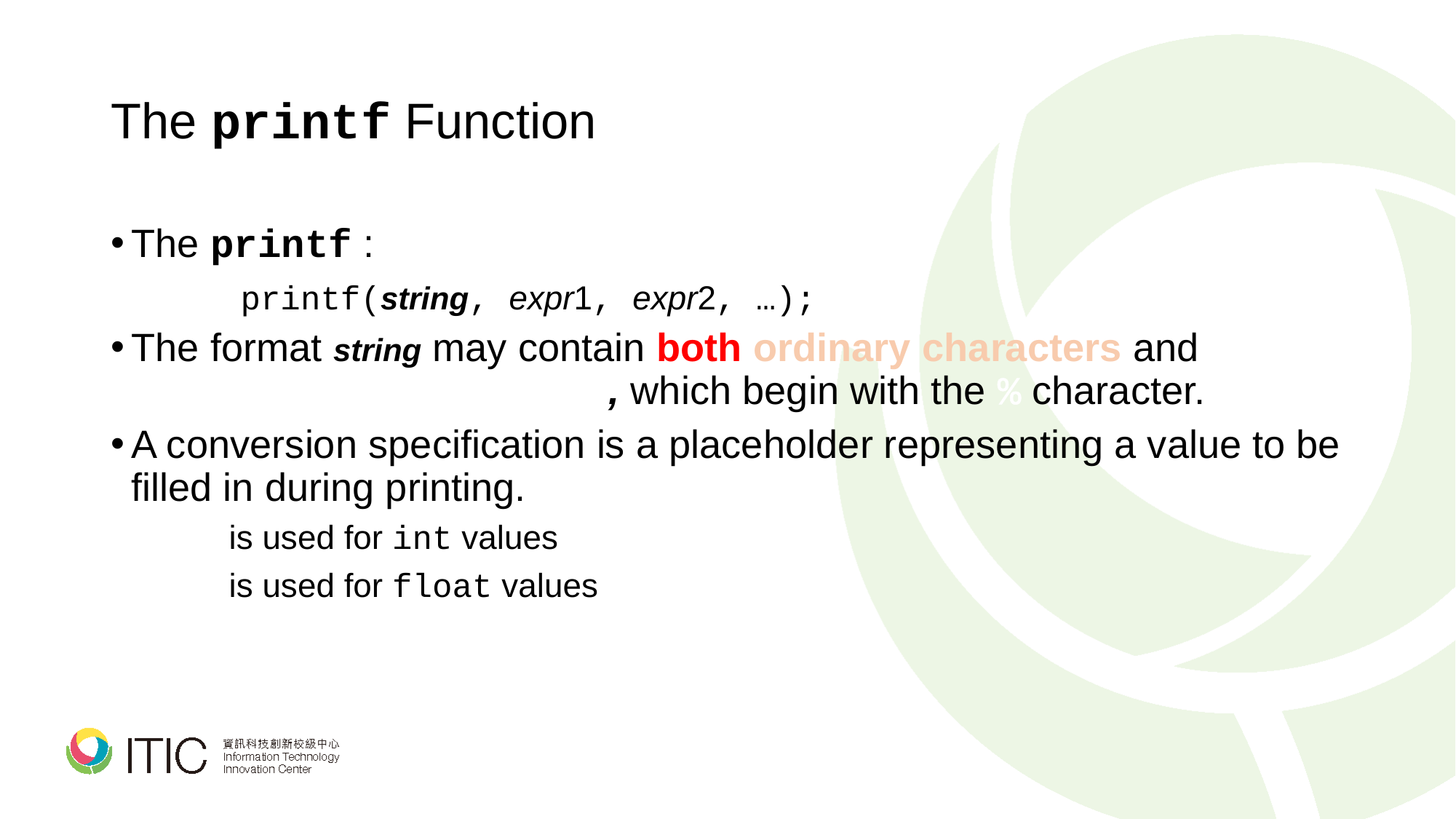

# The printf Function
The printf :
		printf(string, expr1, expr2, …);
The format string may contain both ordinary characters and conversion specifications, which begin with the % character.
A conversion specification is a placeholder representing a value to be filled in during printing.
%d is used for int values
%f is used for float values

2